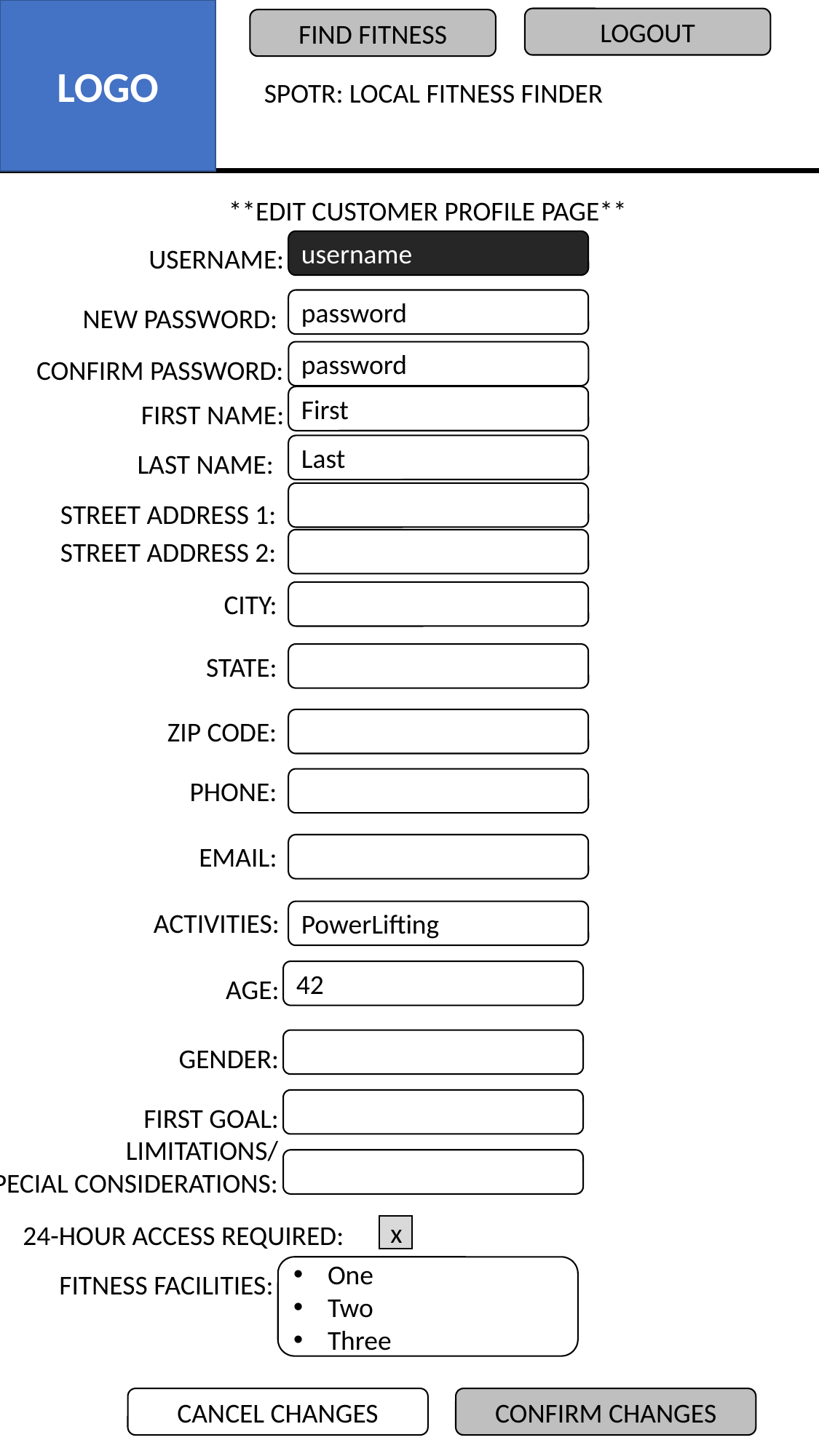

LOGO
LOGOUT
FIND FITNESS
SPOTR: LOCAL FITNESS FINDER
**EDIT CUSTOMER PROFILE PAGE**
username
USERNAME:
password
NEW PASSWORD:
password
CONFIRM PASSWORD:
First
FIRST NAME:
Last
LAST NAME:

STREET ADDRESS 1:
STREET ADDRESS 2:

CITY:

STATE:

ZIP CODE:

PHONE:

EMAIL:

ACTIVITIES:
PowerLifting
42
AGE:

GENDER:

FIRST GOAL:
LIMITATIONS/
SPECIAL CONSIDERATIONS:

24-HOUR ACCESS REQUIRED:
x
One
Two
Three
FITNESS FACILITIES:
CANCEL CHANGES
CONFIRM CHANGES